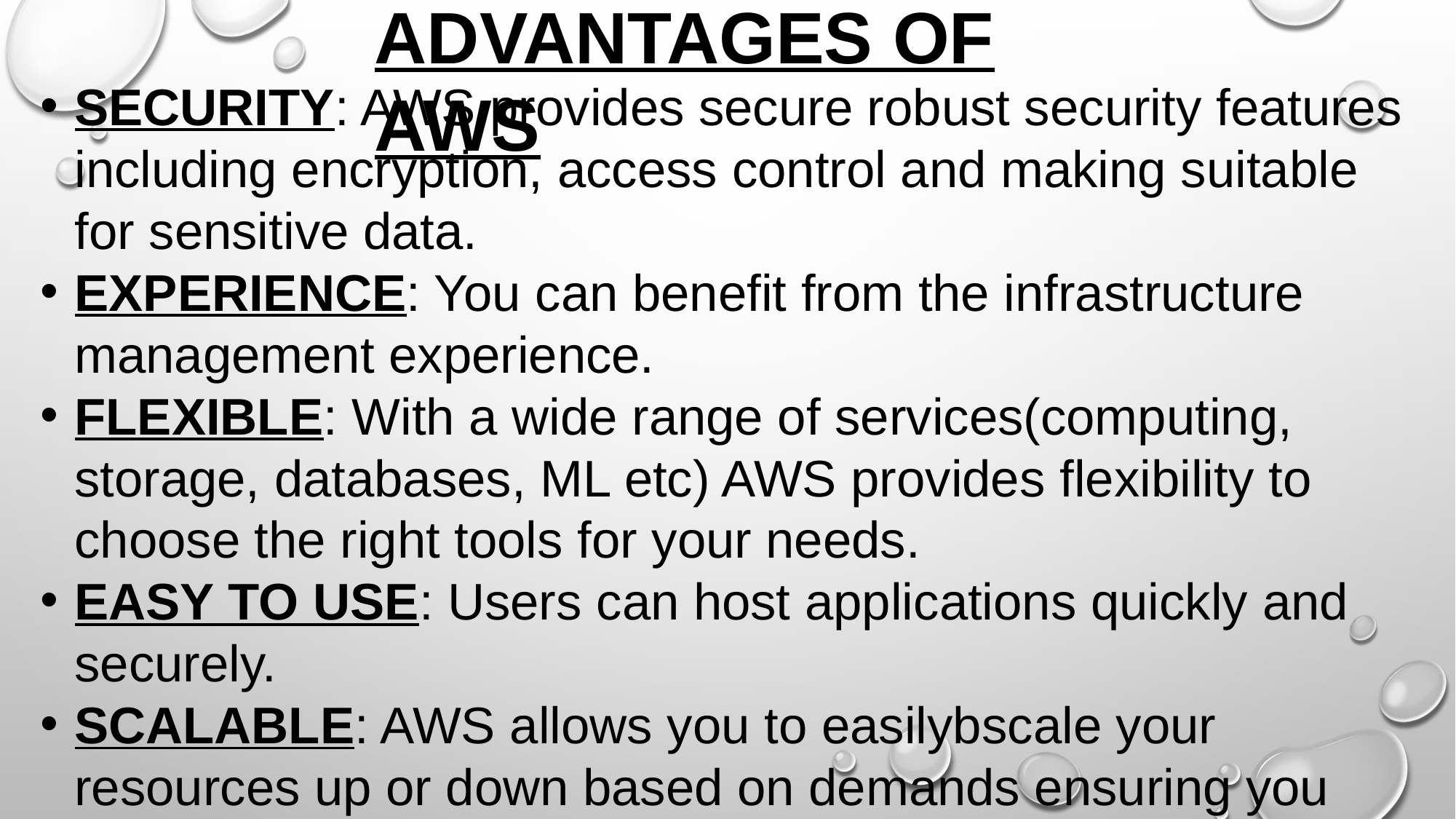

ADVANTAGES OF AWS
SECURITY: AWS provides secure robust security features including encryption, access control and making suitable for sensitive data.
EXPERIENCE: You can benefit from the infrastructure management experience.
FLEXIBLE: With a wide range of services(computing, storage, databases, ML etc) AWS provides flexibility to choose the right tools for your needs.
EASY TO USE: Users can host applications quickly and securely.
SCALABLE: AWS allows you to easilybscale your resources up or down based on demands ensuring you only pau for what you use.